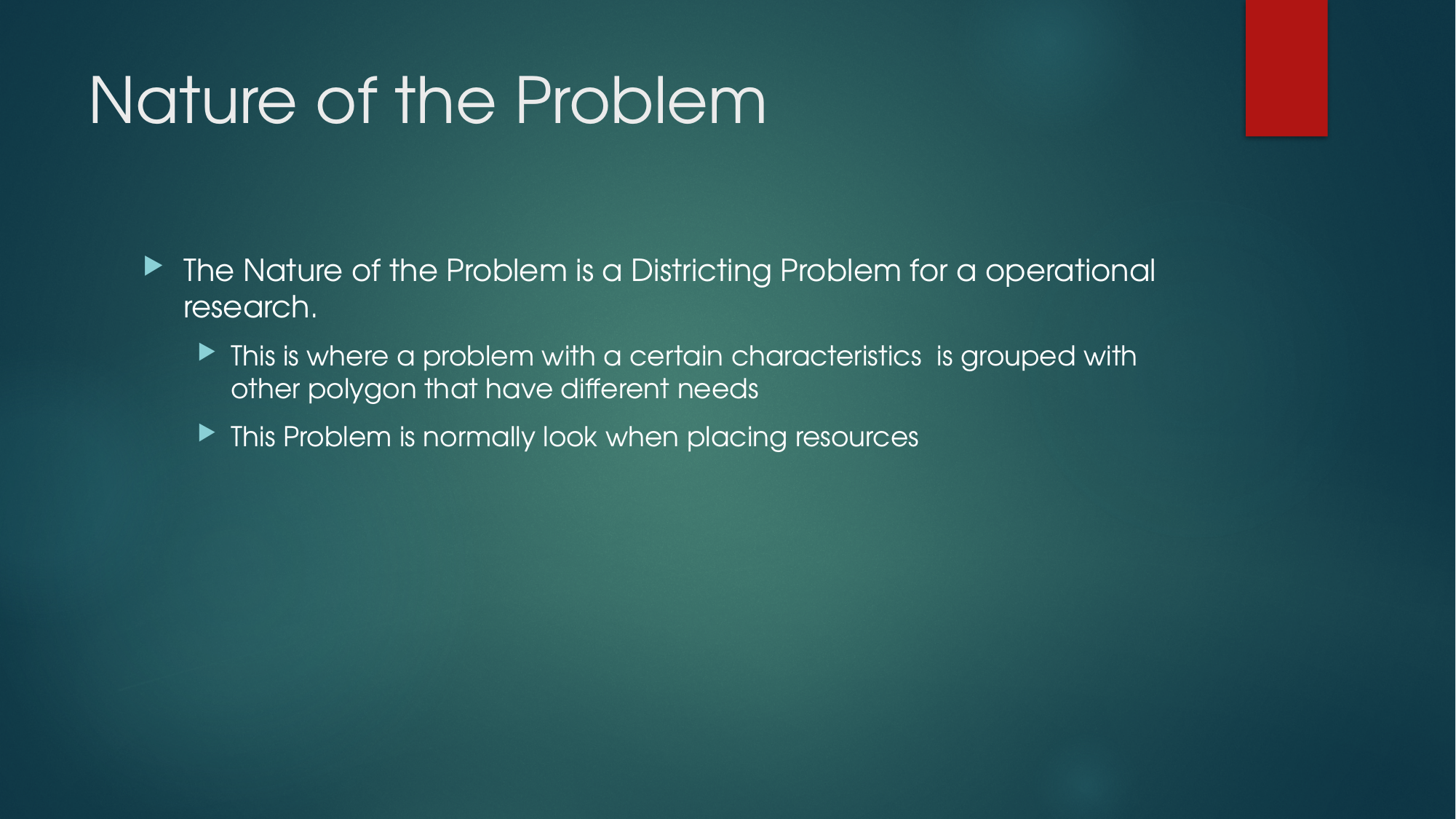

# Nature of the Problem
The Nature of the Problem is a Districting Problem for a operational research.
This is where a problem with a certain characteristics  is grouped with other polygon that have different needs
This Problem is normally look when placing resources